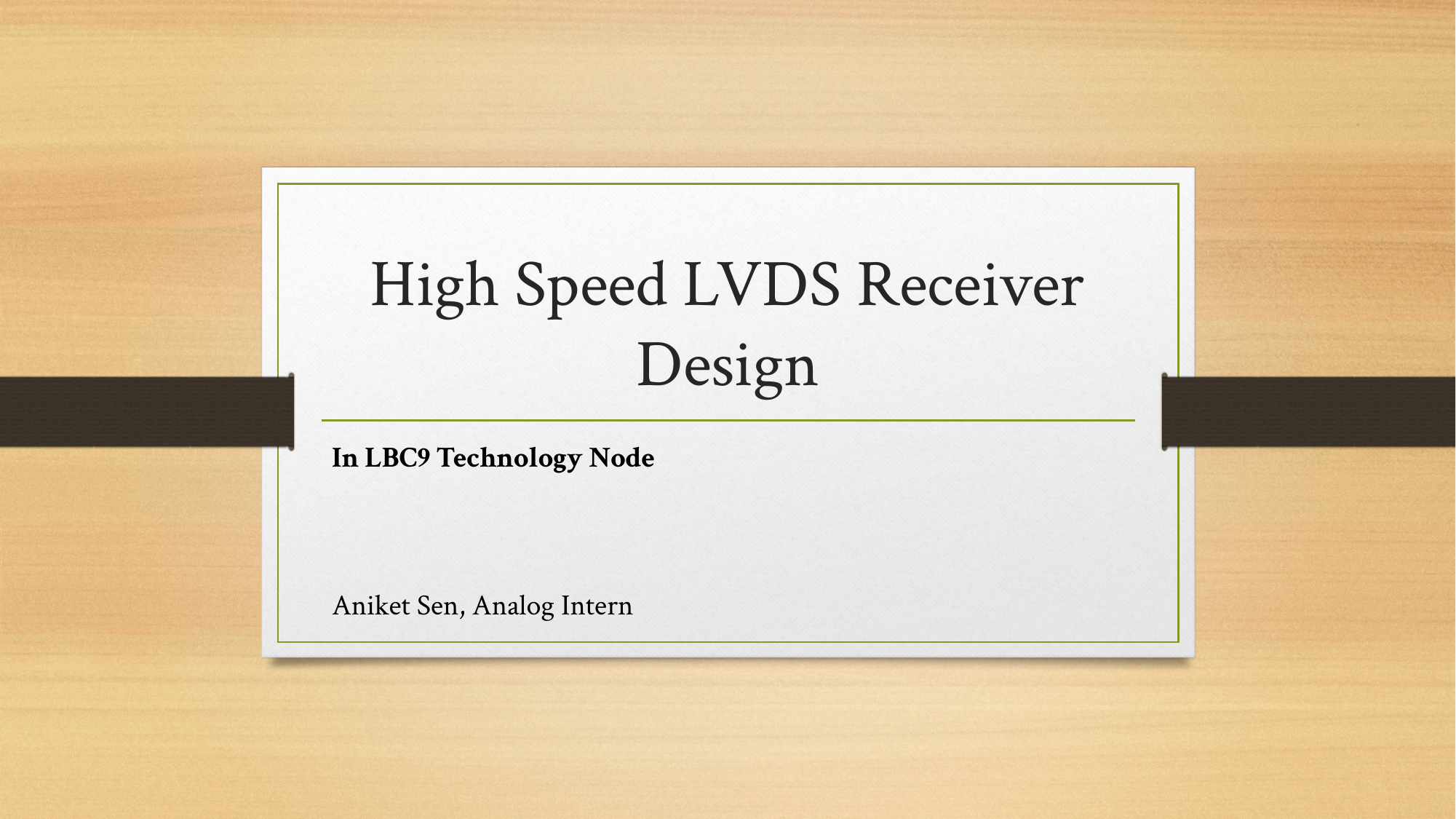

# High Speed LVDS Receiver Design
In LBC9 Technology Node

Aniket Sen, Analog Intern